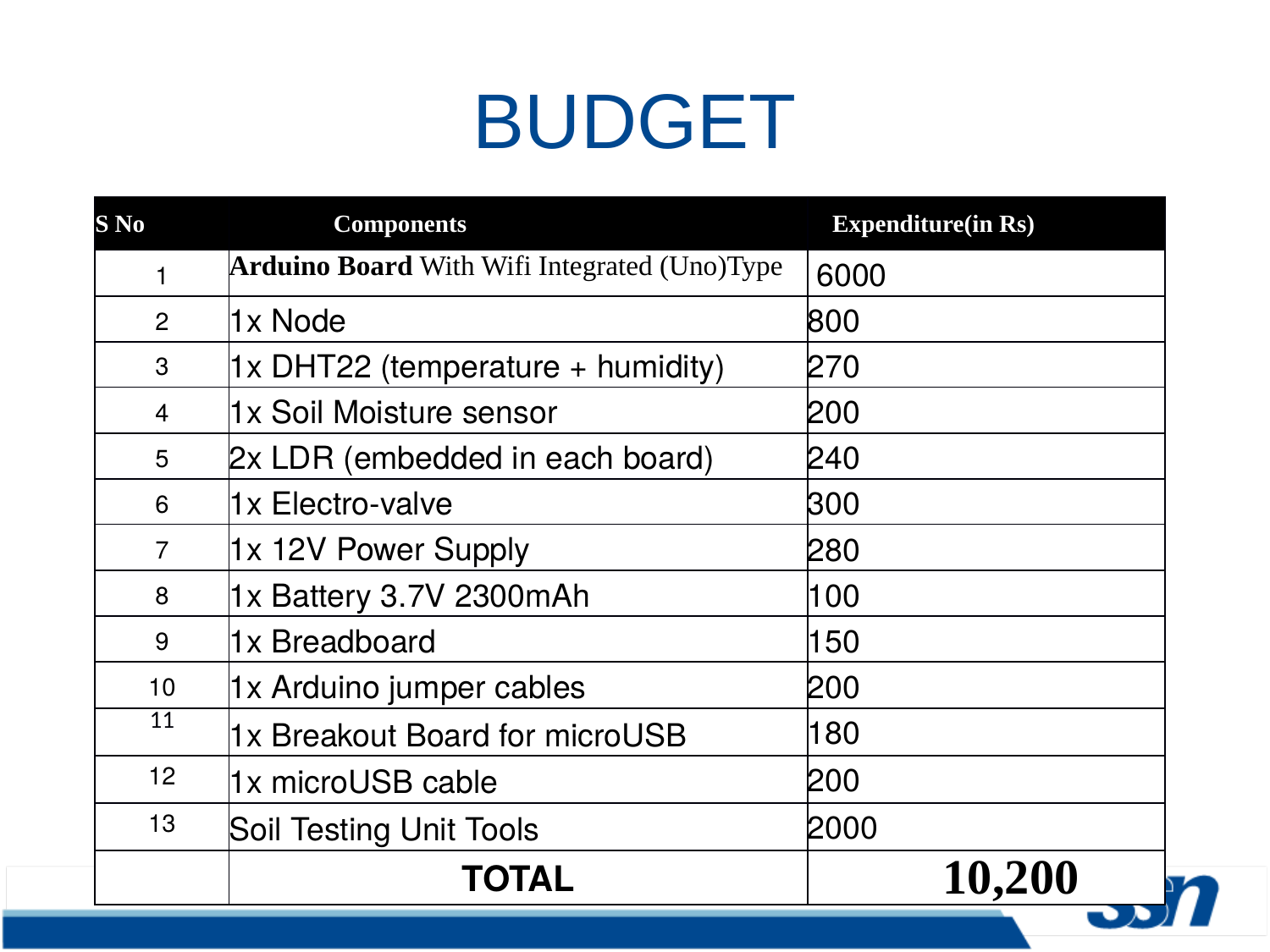

# BUDGET
| S No | Components | Expenditure(in Rs) |
| --- | --- | --- |
| 1 | Arduino Board With Wifi Integrated (Uno)Type | 6000 |
| 2 | 1x Node | 800 |
| 3 | 1x DHT22 (temperature + humidity) | 270 |
| 4 | 1x Soil Moisture sensor | 200 |
| 5 | 2x LDR (embedded in each board) | 240 |
| 6 | 1x Electro-valve | 300 |
| 7 | 1x 12V Power Supply | 280 |
| 8 | 1x Battery 3.7V 2300mAh | 100 |
| 9 | 1x Breadboard | 150 |
| 10 | 1x Arduino jumper cables | 200 |
| 11 | 1x Breakout Board for microUSB | 180 |
| 12 | 1x microUSB cable | 200 |
| 13 | Soil Testing Unit Tools | 2000 |
|  | TOTAL | 10,200 |